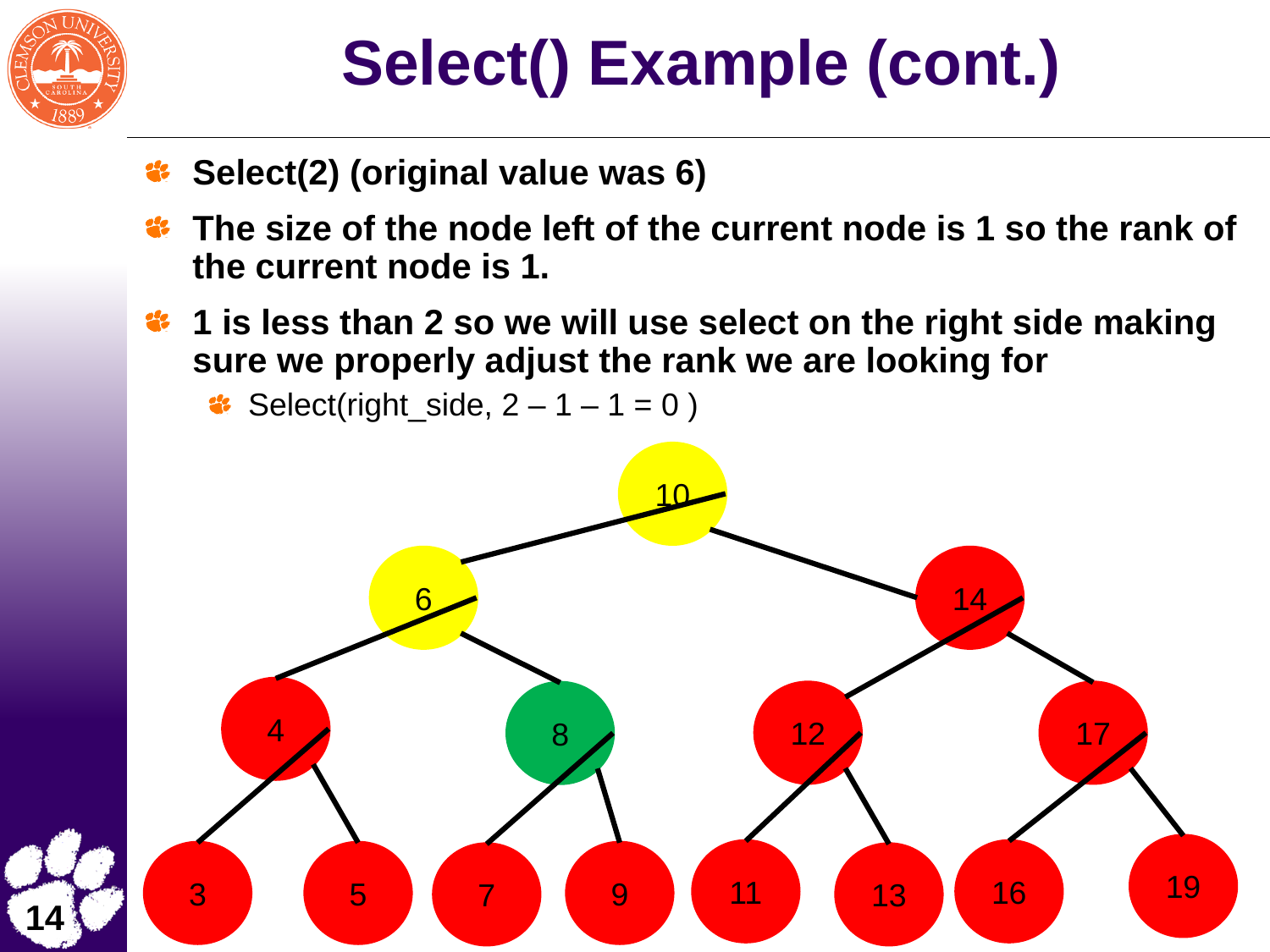

# Select() Example (cont.)
Select(2) (original value was 6)
The size of the node left of the current node is 1 so the rank of the current node is 1.
1 is less than 2 so we will use select on the right side making sure we properly adjust the rank we are looking for
Select(right_side, 2 – 1 – 1 = 0 )
10
6
14
4
12
17
8
19
11
16
3
5
9
7
13